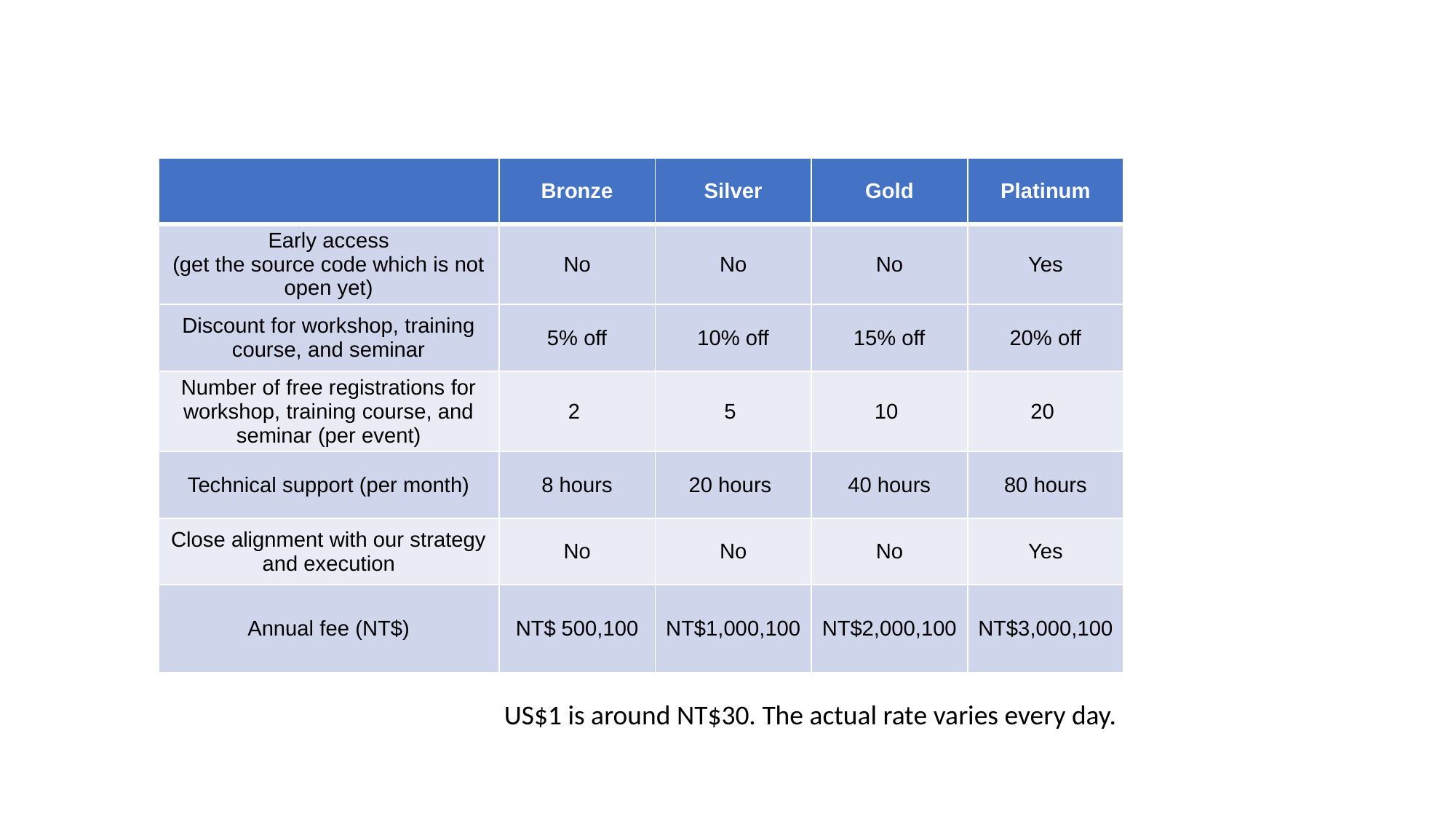

|  | Bronze | Silver | Gold | Platinum |
| --- | --- | --- | --- | --- |
| Early access (get the source code which is not open yet) | No | No | No | Yes |
| Discount for workshop, training course, and seminar | 5% off | 10% off | 15% off | 20% off |
| Number of free registrations for workshop, training course, and seminar (per event) | 2 | 5 | 10 | 20 |
| Technical support (per month) | 8 hours | 20 hours | 40 hours | 80 hours |
| Close alignment with our strategy and execution | No | No | No | Yes |
| Annual fee (NT$) | NT$ 500,100 | NT$1,000,100 | NT$2,000,100 | NT$3,000,100 |
US$1 is around NT$30. The actual rate varies every day.